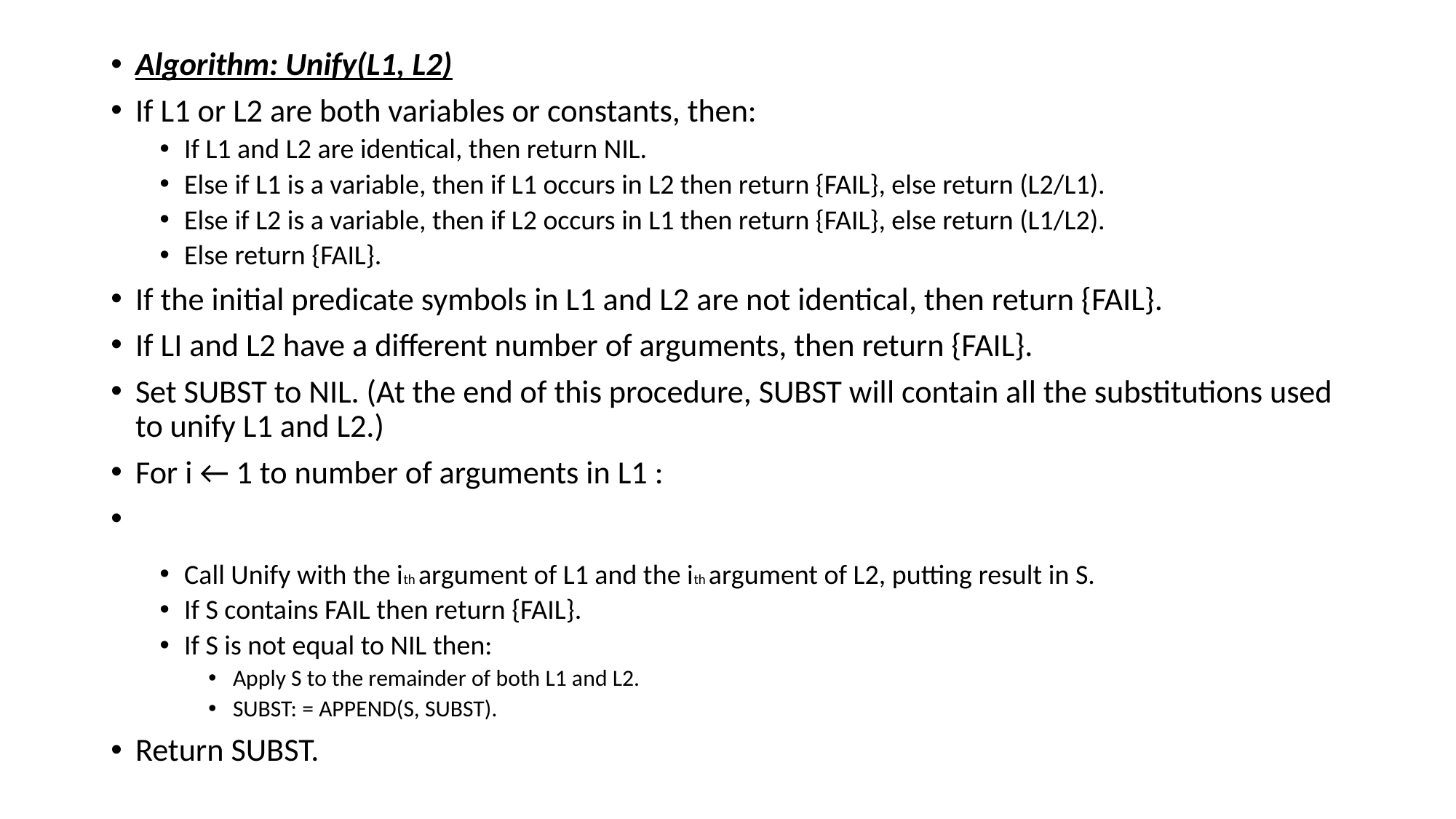

Algorithm: Unify(L1, L2)
If L1 or L2 are both variables or constants, then:
If L1 and L2 are identical, then return NIL.
Else if L1 is a variable, then if L1 occurs in L2 then return {FAIL}, else return (L2/L1).
Else if L2 is a variable, then if L2 occurs in L1 then return {FAIL}, else return (L1/L2).
Else return {FAIL}.
If the initial predicate symbols in L1 and L2 are not identical, then return {FAIL}.
If LI and L2 have a different number of arguments, then return {FAIL}.
Set SUBST to NIL. (At the end of this procedure, SUBST will contain all the substitutions used to unify L1 and L2.)
For i ← 1 to number of arguments in L1 :

Call Unify with the ith argument of L1 and the ith argument of L2, putting result in S.
If S contains FAIL then return {FAIL}.
If S is not equal to NIL then:
Apply S to the remainder of both L1 and L2.
SUBST: = APPEND(S, SUBST).
Return SUBST.